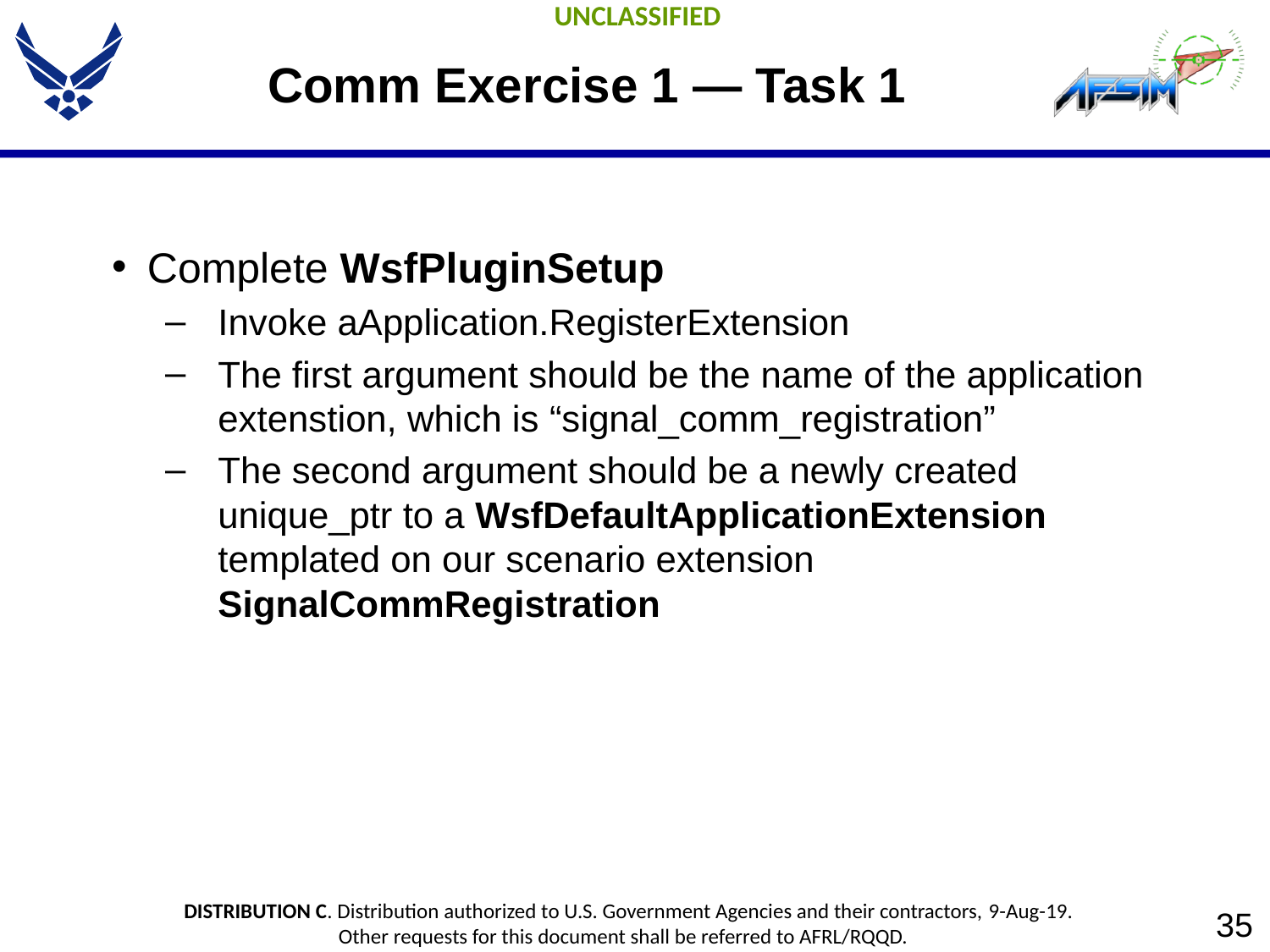

# Comm Exercise 1 — Task 1
Complete WsfPluginSetup
Invoke aApplication.RegisterExtension
The first argument should be the name of the application extenstion, which is “signal_comm_registration”
The second argument should be a newly created  unique_ptr to a WsfDefaultApplicationExtension templated on our scenario extension SignalCommRegistration